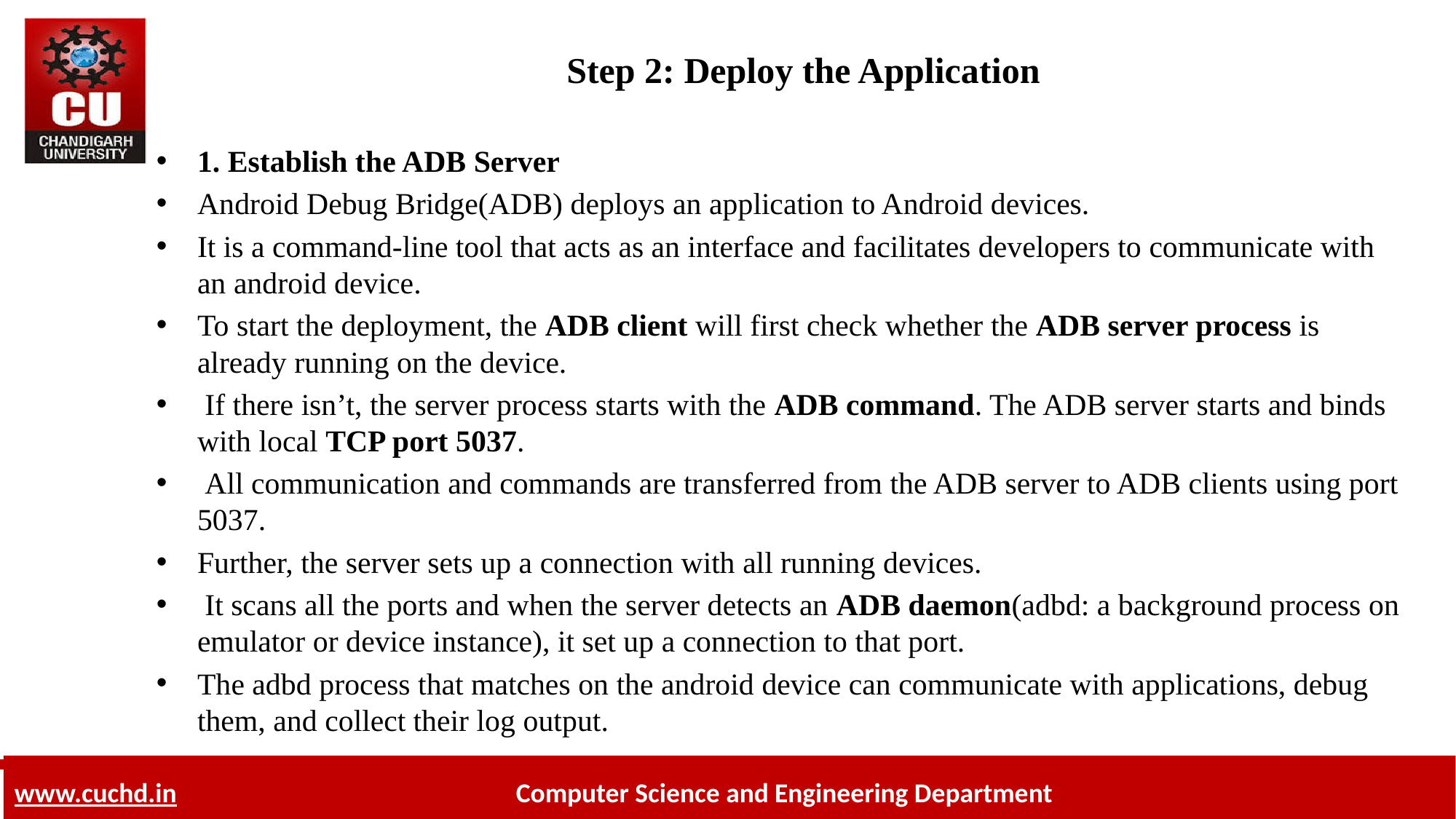

# Step 2: Deploy the Application
1. Establish the ADB Server
Android Debug Bridge(ADB) deploys an application to Android devices.
It is a command-line tool that acts as an interface and facilitates developers to communicate with an android device.
To start the deployment, the ADB client will first check whether the ADB server process is already running on the device.
 If there isn’t, the server process starts with the ADB command. The ADB server starts and binds with local TCP port 5037.
 All communication and commands are transferred from the ADB server to ADB clients using port 5037.
Further, the server sets up a connection with all running devices.
 It scans all the ports and when the server detects an ADB daemon(adbd: a background process on emulator or device instance), it set up a connection to that port.
The adbd process that matches on the android device can communicate with applications, debug them, and collect their log output.